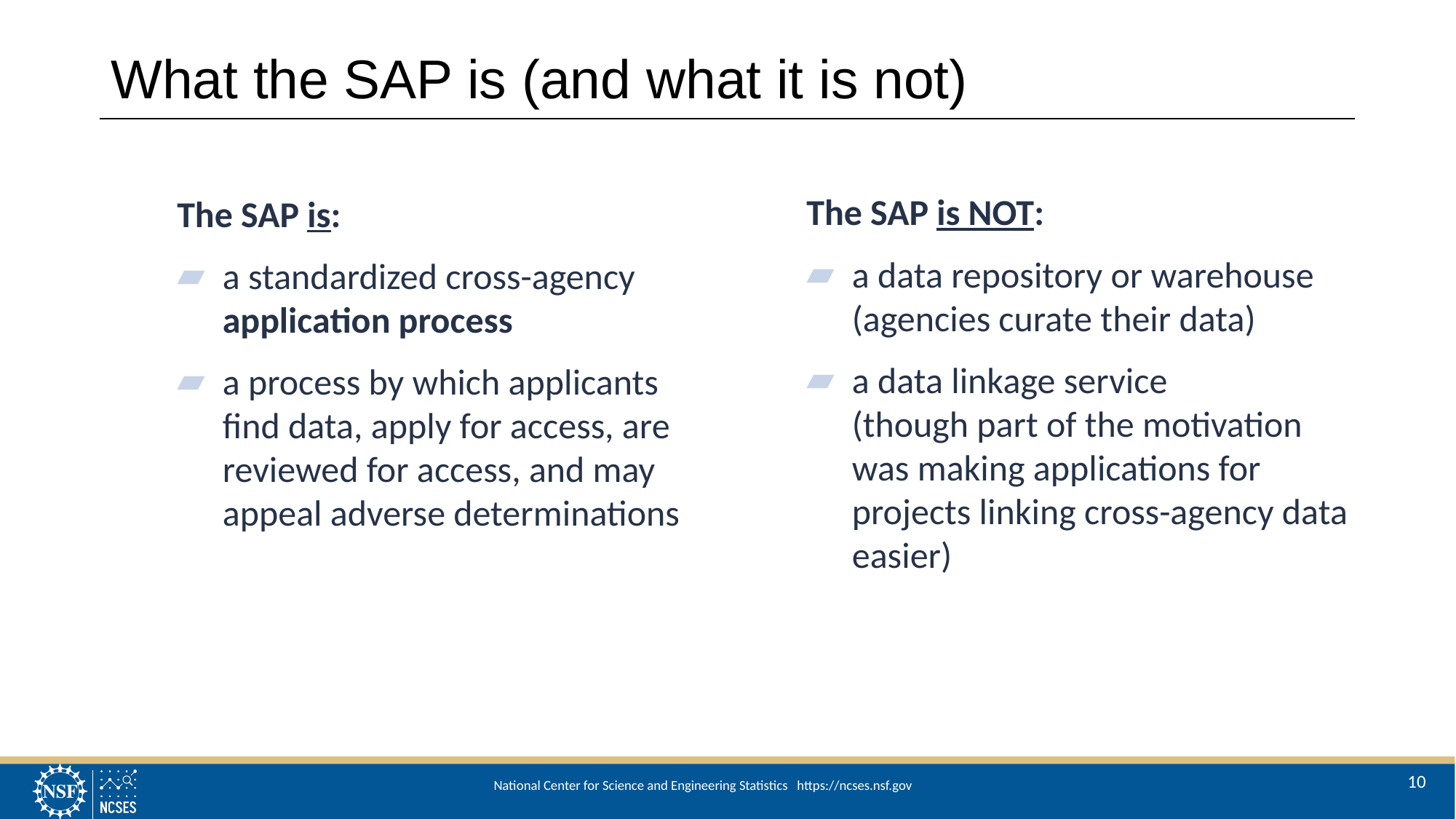

# What the SAP is (and what it is not)
The SAP is:
a standardized cross-agency application process
a process by which applicants find data, apply for access, are reviewed for access, and may appeal adverse determinations
The SAP is NOT:
a data repository or warehouse (agencies curate their data)
a data linkage service           (though part of the motivation was making applications for projects linking cross-agency data easier)SPACE
10